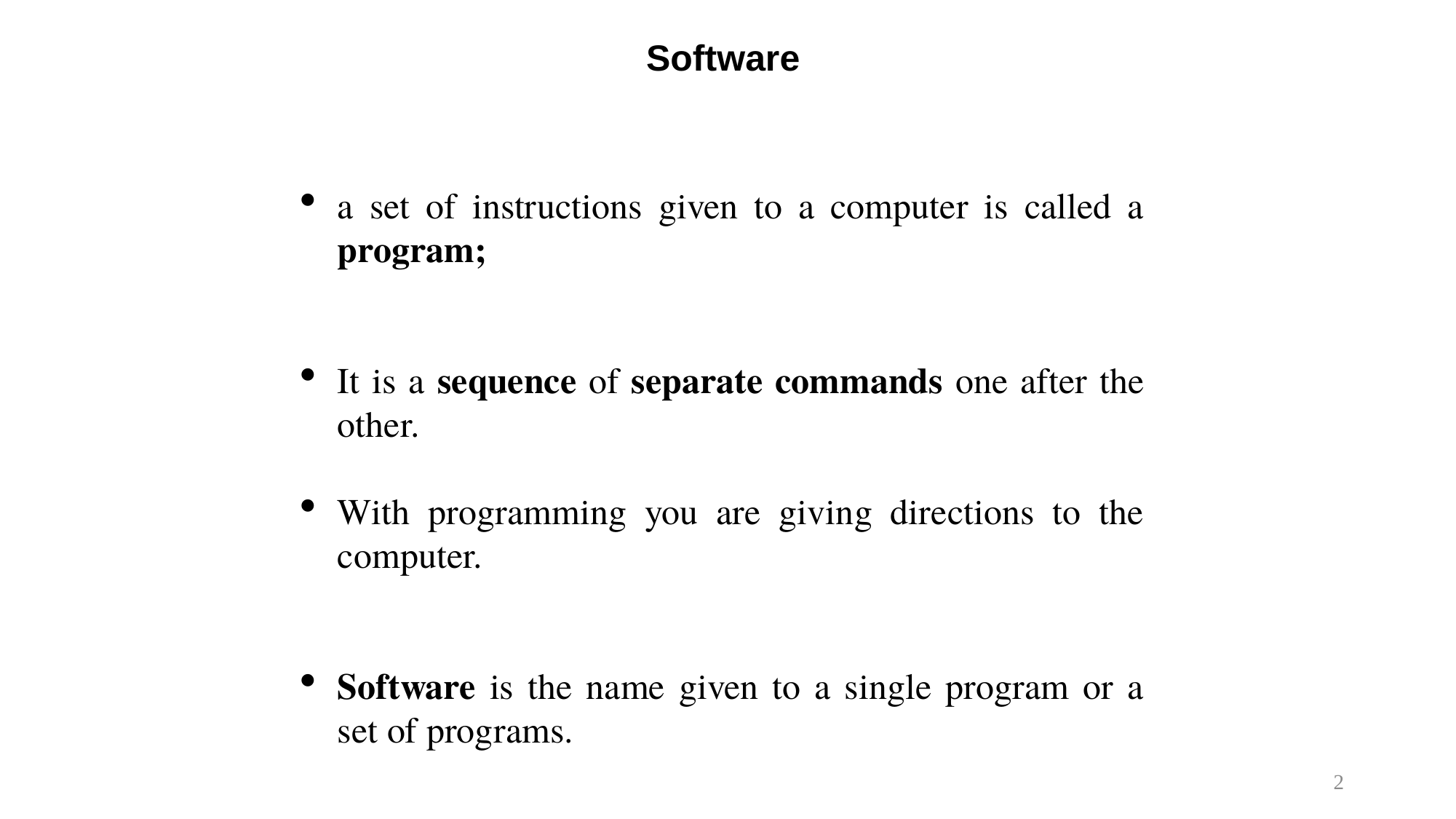

Software

a set of instructions given to a computer is called a program;

It is a sequence of separate commands one after the other.

With programming you are giving directions to the computer.

Software is the name given to a single program or a set of programs.
2